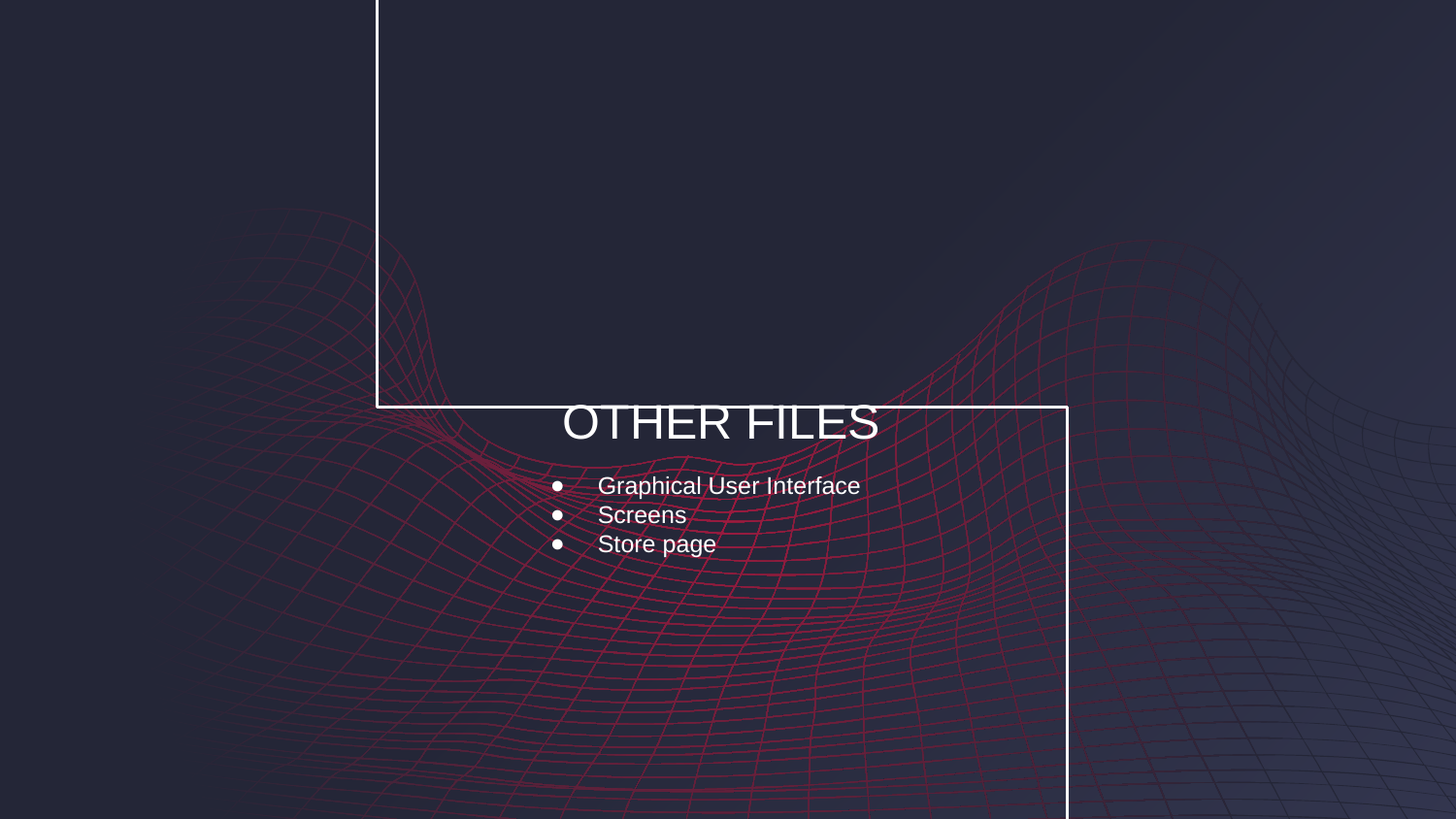

OTHER FILES
Graphical User Interface
Screens
Store page